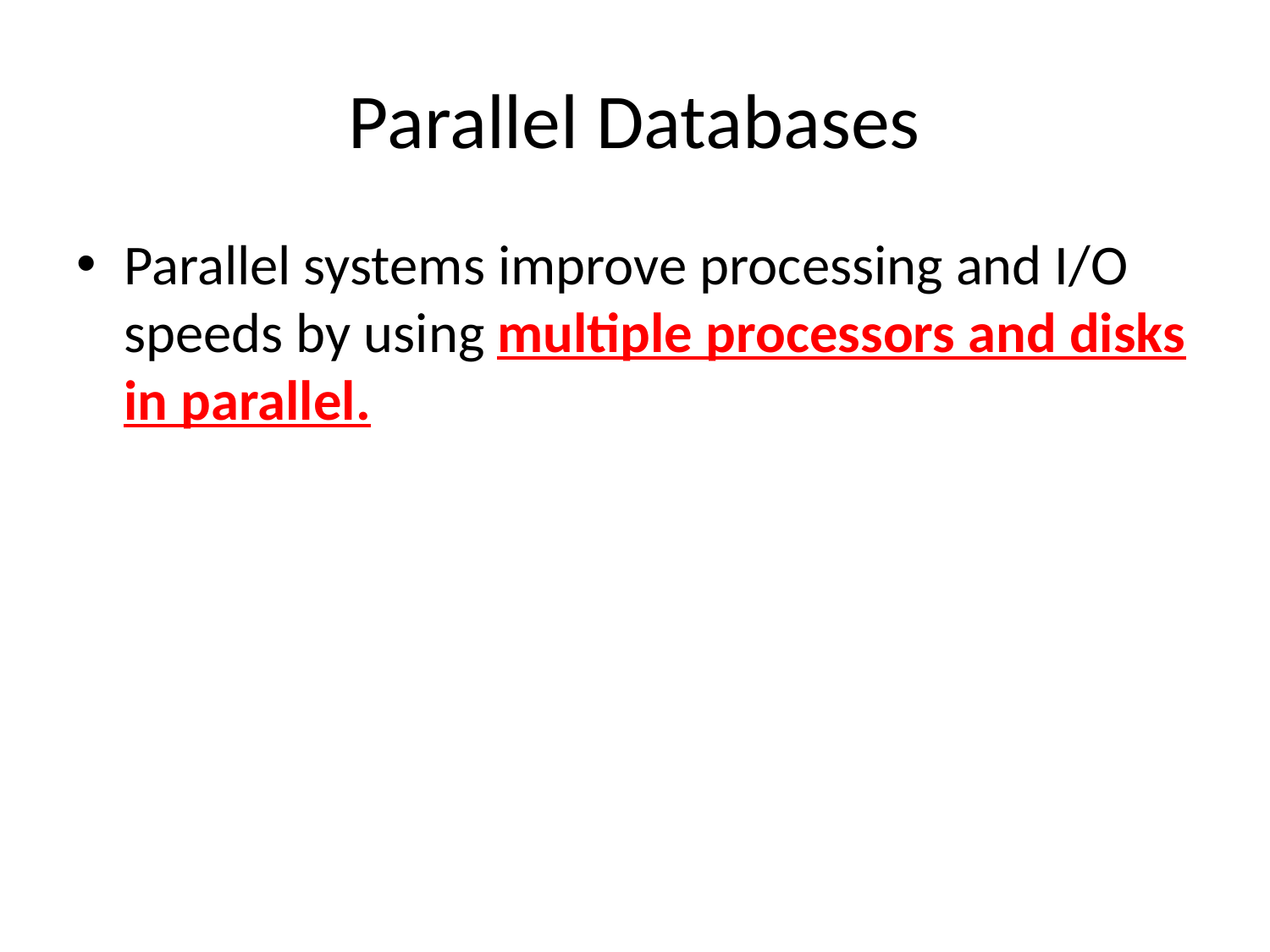

# Parallel Databases
Parallel systems improve processing and I/O speeds by using multiple processors and disks in parallel.